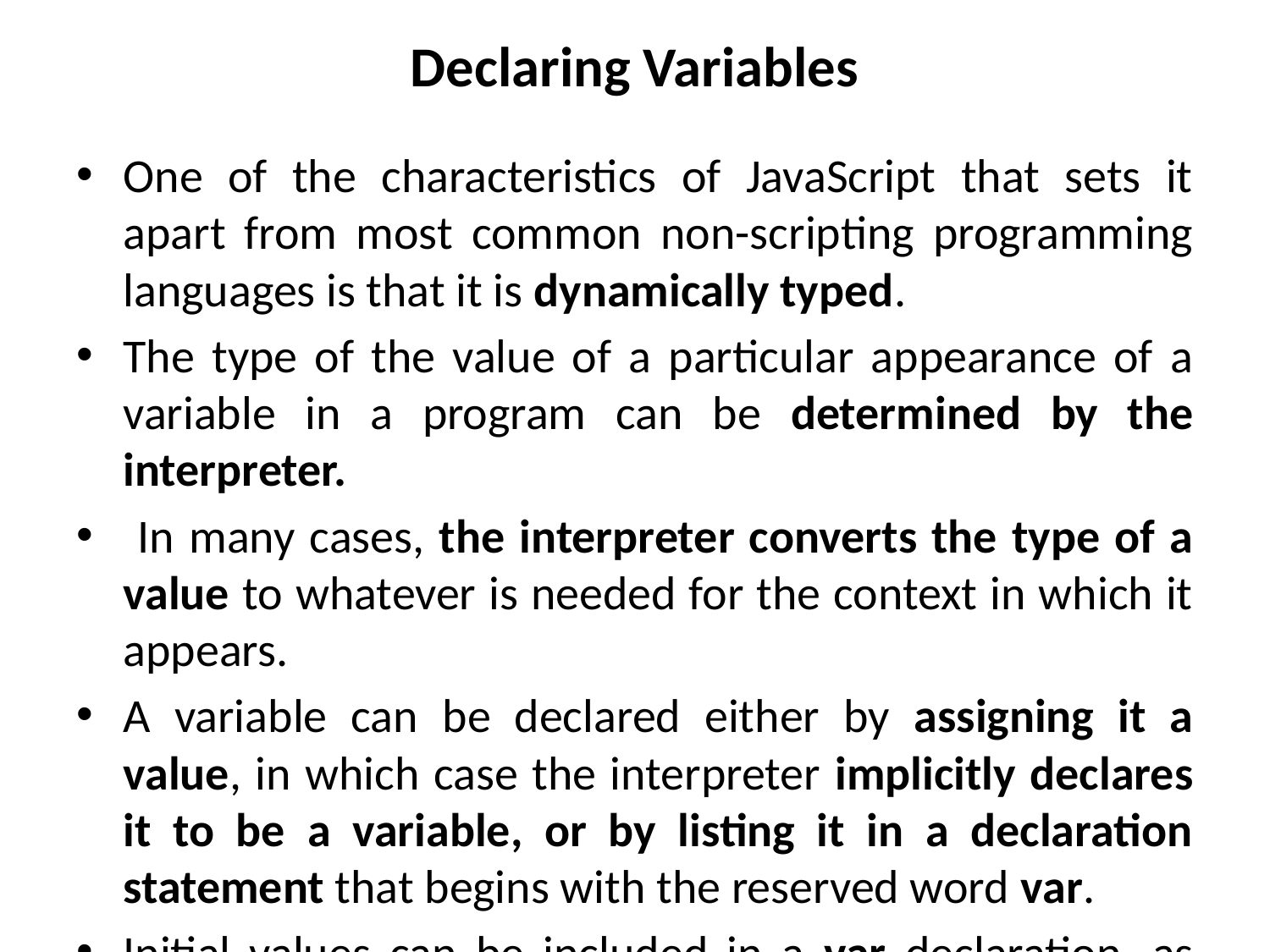

# Declaring Variables
One of the characteristics of JavaScript that sets it apart from most common non-scripting programming languages is that it is dynamically typed.
The type of the value of a particular appearance of a variable in a program can be determined by the interpreter.
 In many cases, the interpreter converts the type of a value to whatever is needed for the context in which it appears.
A variable can be declared either by assigning it a value, in which case the interpreter implicitly declares it to be a variable, or by listing it in a declaration statement that begins with the reserved word var.
Initial values can be included in a var declaration, as with some of the variables in the following declaration: